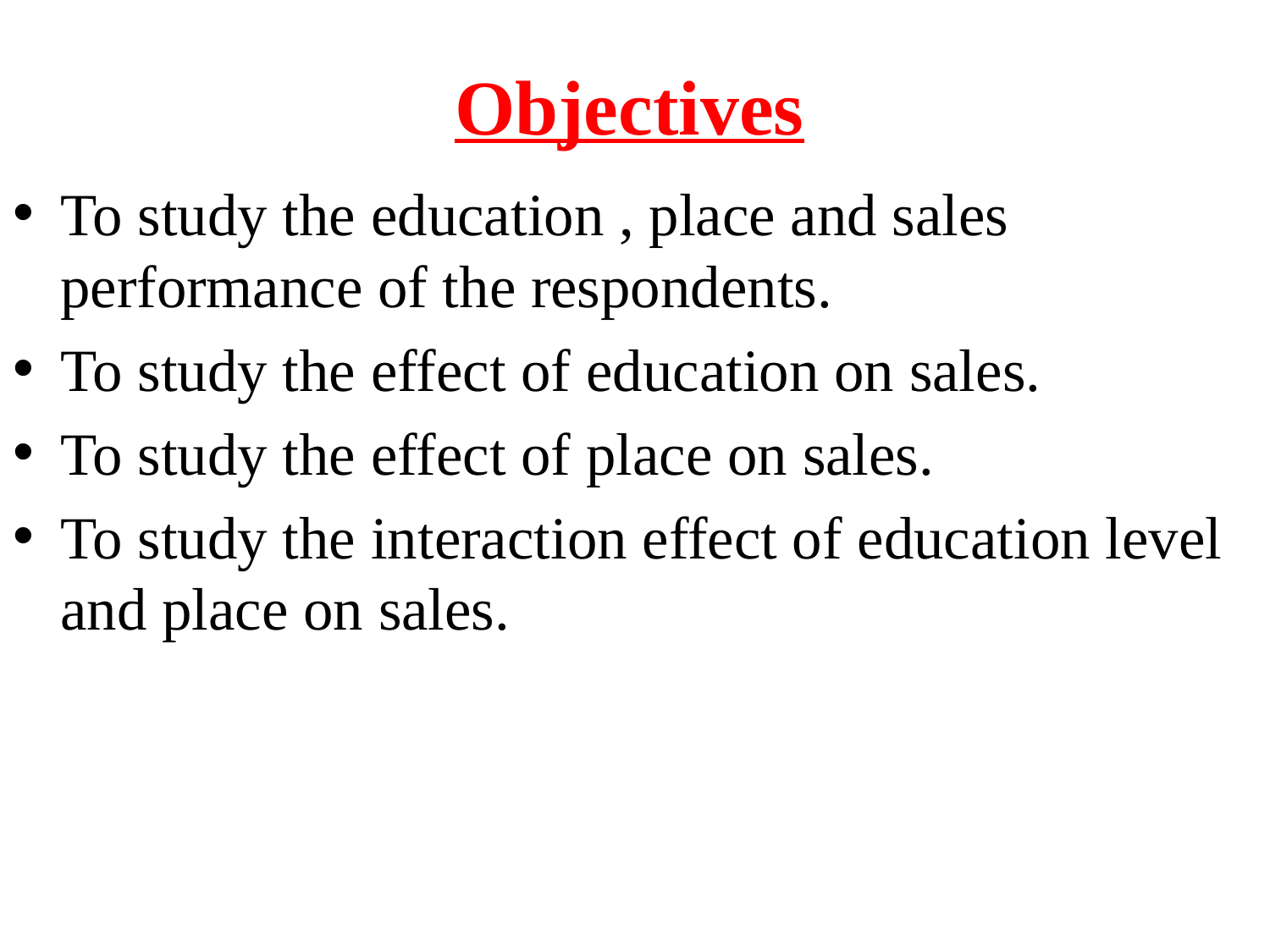

# Objectives
To study the education , place and sales performance of the respondents.
To study the effect of education on sales.
To study the effect of place on sales.
To study the interaction effect of education level and place on sales.